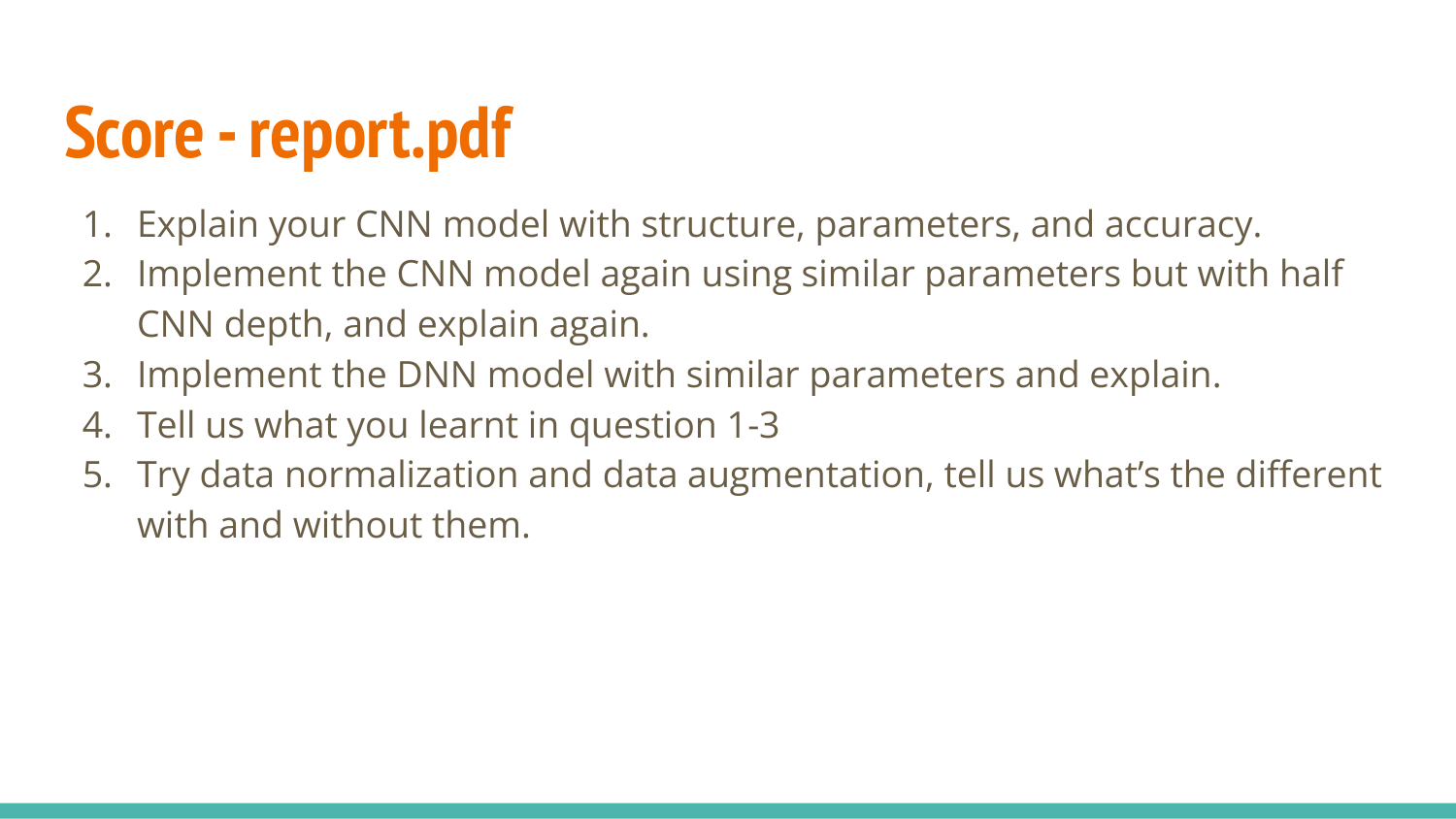

# Score - report.pdf

Explain your CNN model with structure, parameters, and accuracy.
Implement the CNN model again using similar parameters but with half CNN depth, and explain again.
Implement the DNN model with similar parameters and explain.
Tell us what you learnt in question 1-3
Try data normalization and data augmentation, tell us what’s the different with and without them.